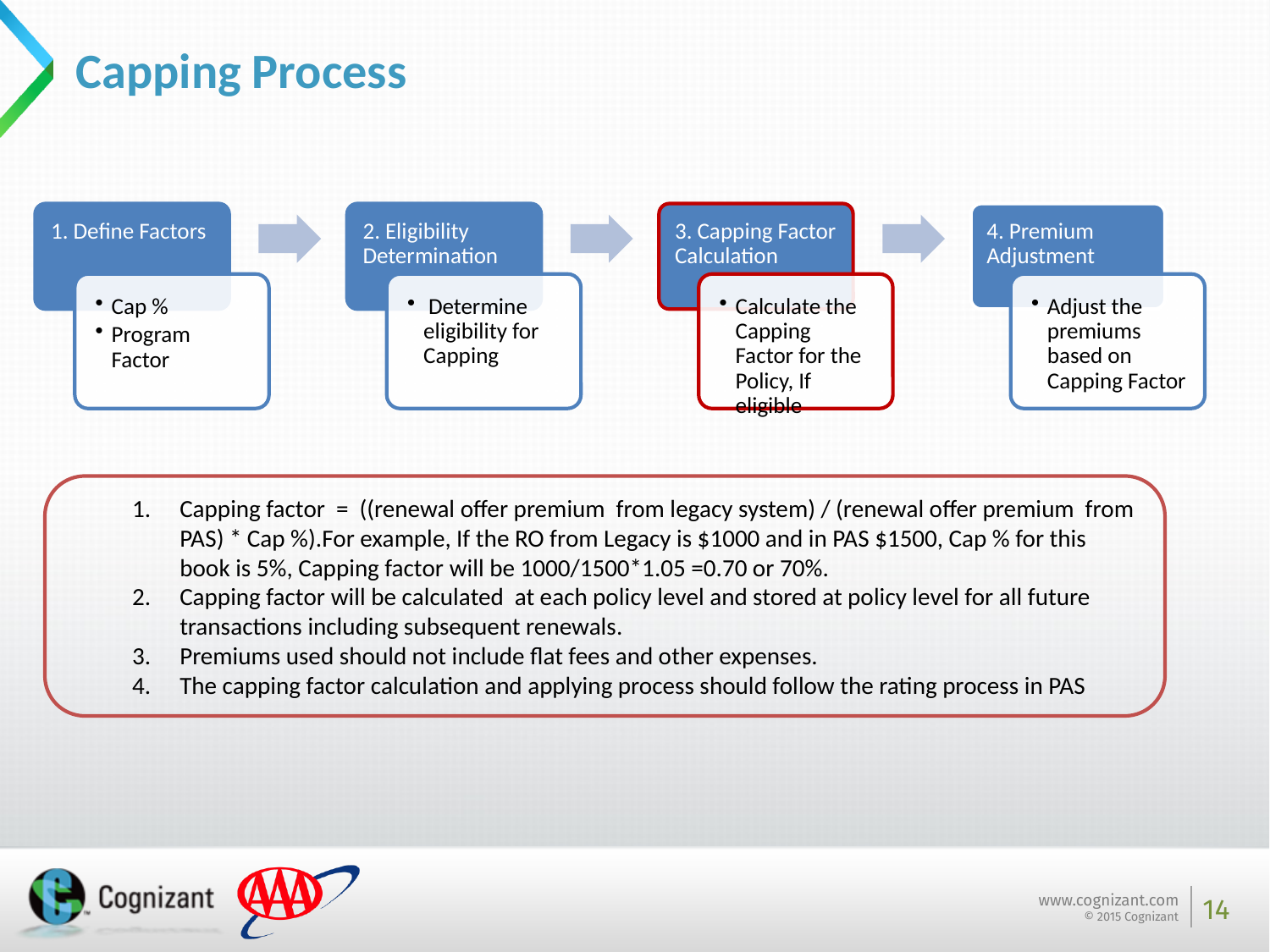

# Capping Process
1. Define Factors
Cap %
Program Factor

2. Eligibility Determination
 Determine eligibility for Capping

3. Capping Factor Calculation
Calculate the Capping  Factor for the Policy, If eligible

4. Premium Adjustment
Adjust the premiums based on Capping Factor
Capping factor  =  ((renewal offer premium  from legacy system) / (renewal offer premium  from PAS) * Cap %).For example, If the RO from Legacy is $1000 and in PAS $1500, Cap % for this book is 5%, Capping factor will be 1000/1500*1.05 =0.70 or 70%.
Capping factor will be calculated  at each policy level and stored at policy level for all future transactions including subsequent renewals.
Premiums used should not include flat fees and other expenses.
The capping factor calculation and applying process should follow the rating process in PAS